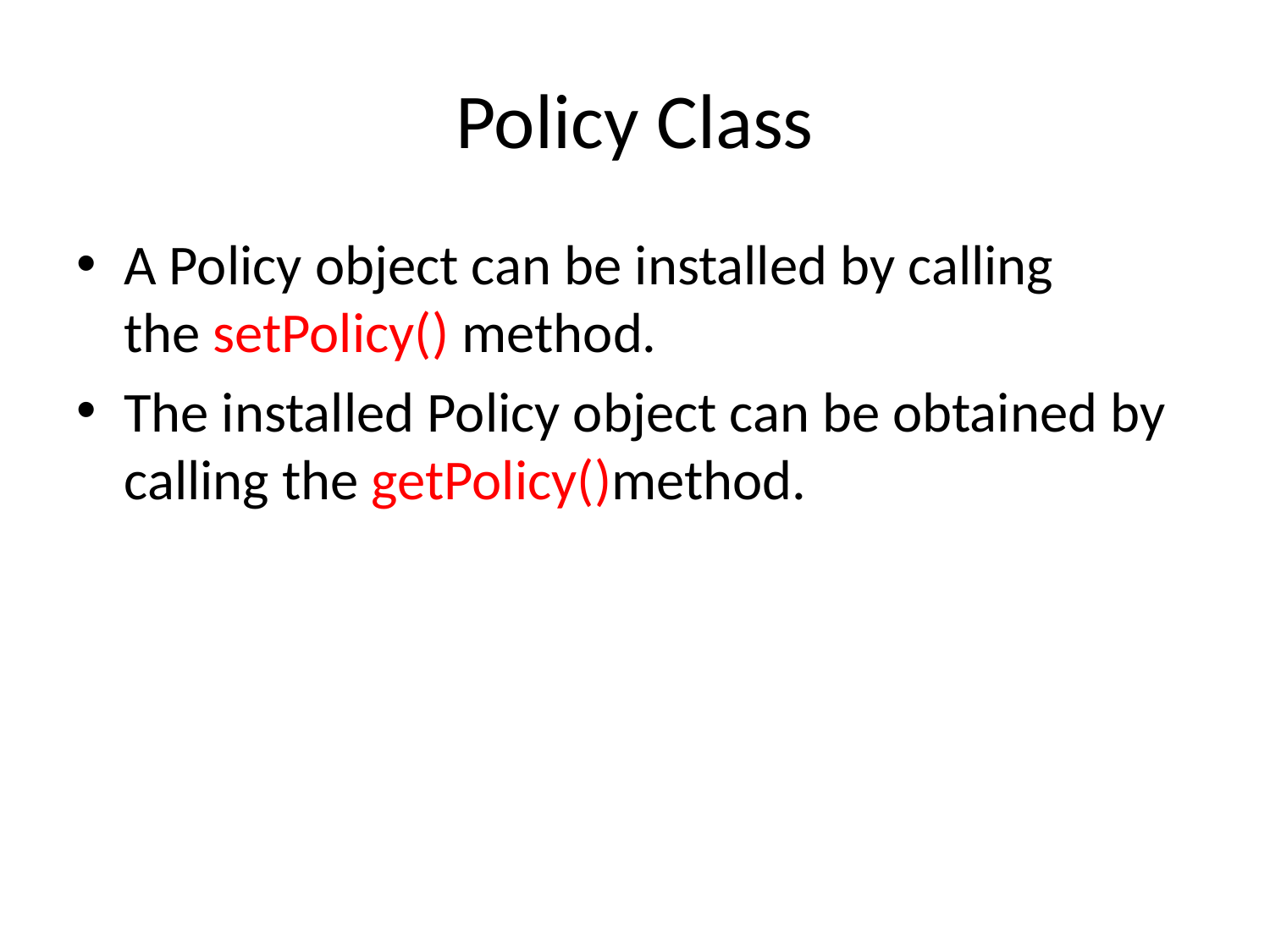

# Policy Class
A Policy object can be installed by calling the setPolicy() method.
The installed Policy object can be obtained by calling the getPolicy()method.